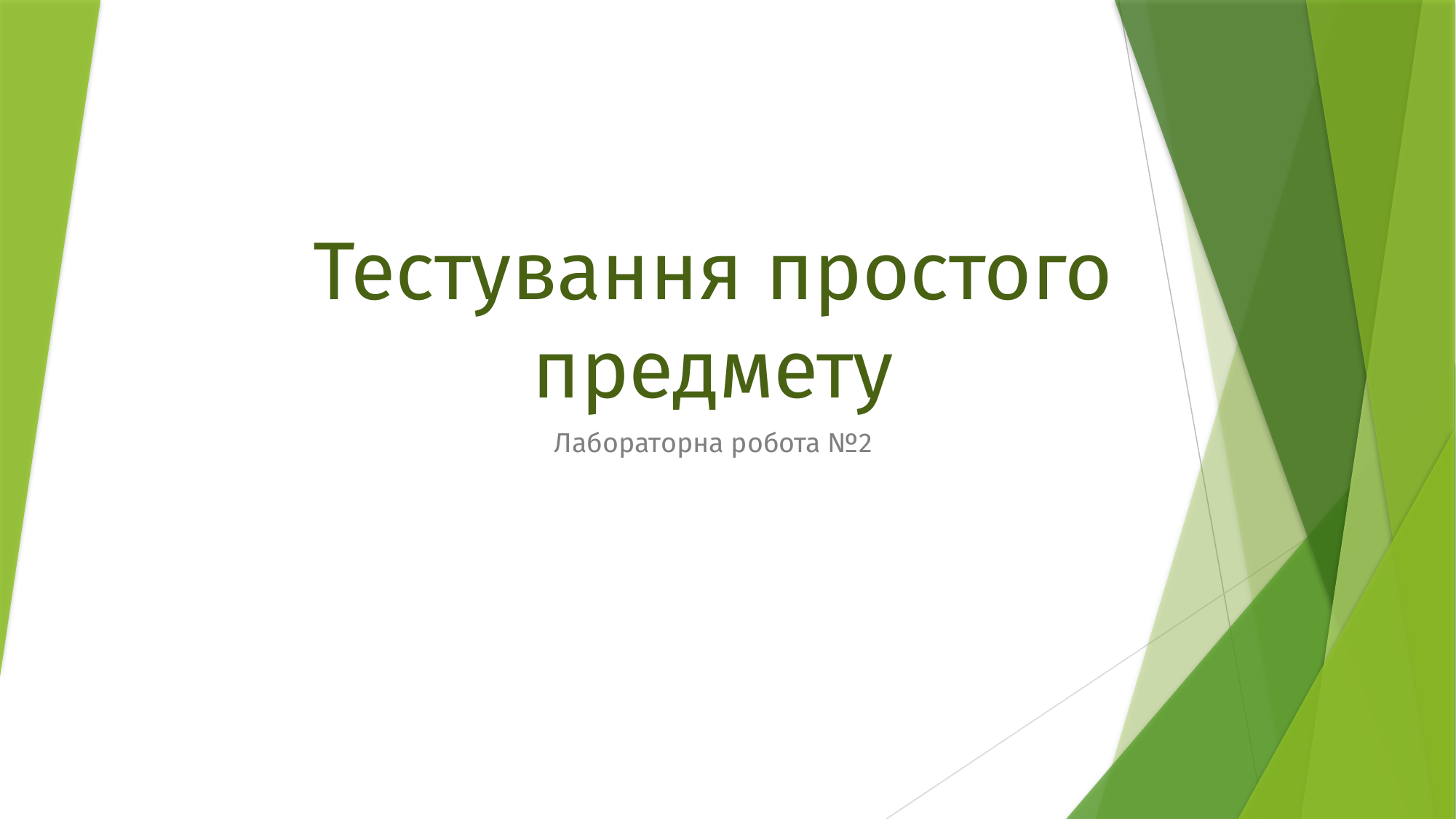

# Тестування простого предмету
Лабораторна робота №2